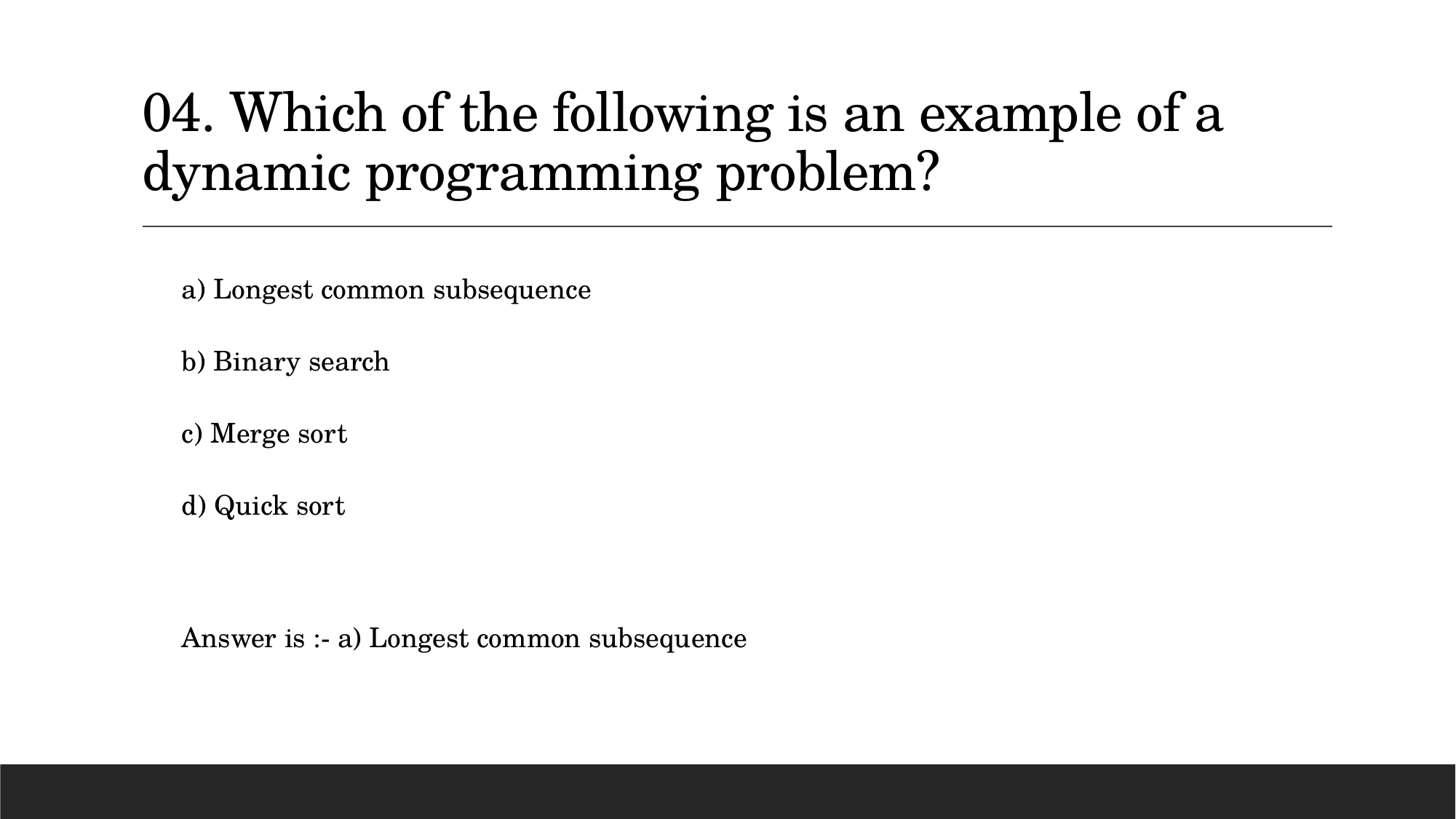

# 04. Which of the following is an example of a dynamic programming problem?
a) Longest common subsequence

b) Binary search

c) Merge sort

d) Quick sort

Answer is :- a) Longest common subsequence